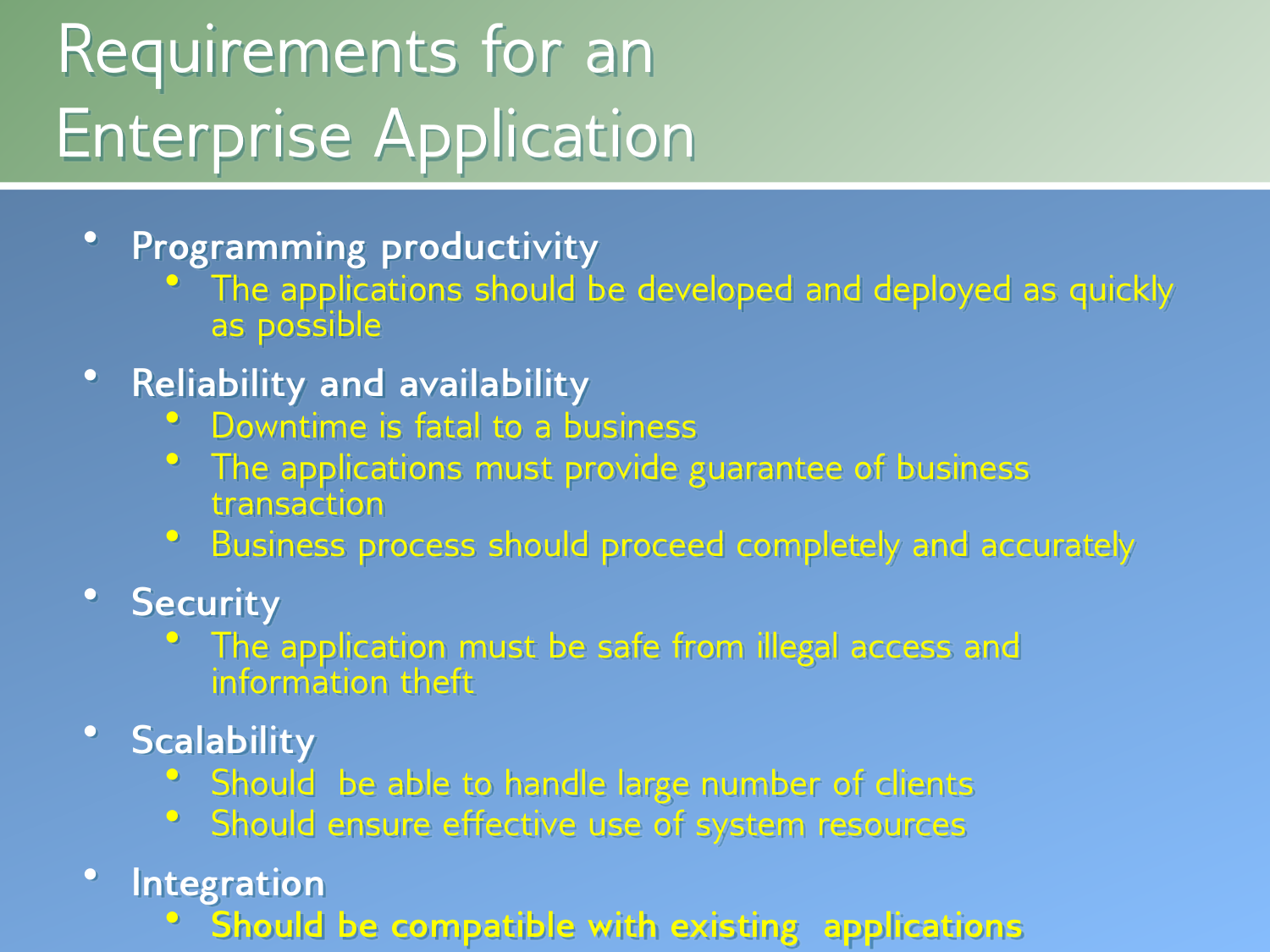

# Requirements for an Enterprise Application
Programming productivity
The applications should be developed and deployed as quickly as possible
Reliability and availability
Downtime is fatal to a business
The applications must provide guarantee of business transaction
Business process should proceed completely and accurately
Security
The application must be safe from illegal access and information theft
Scalability
Should  be able to handle large number of clients
Should ensure effective use of system resources
Integration
Should be compatible with existing  applications